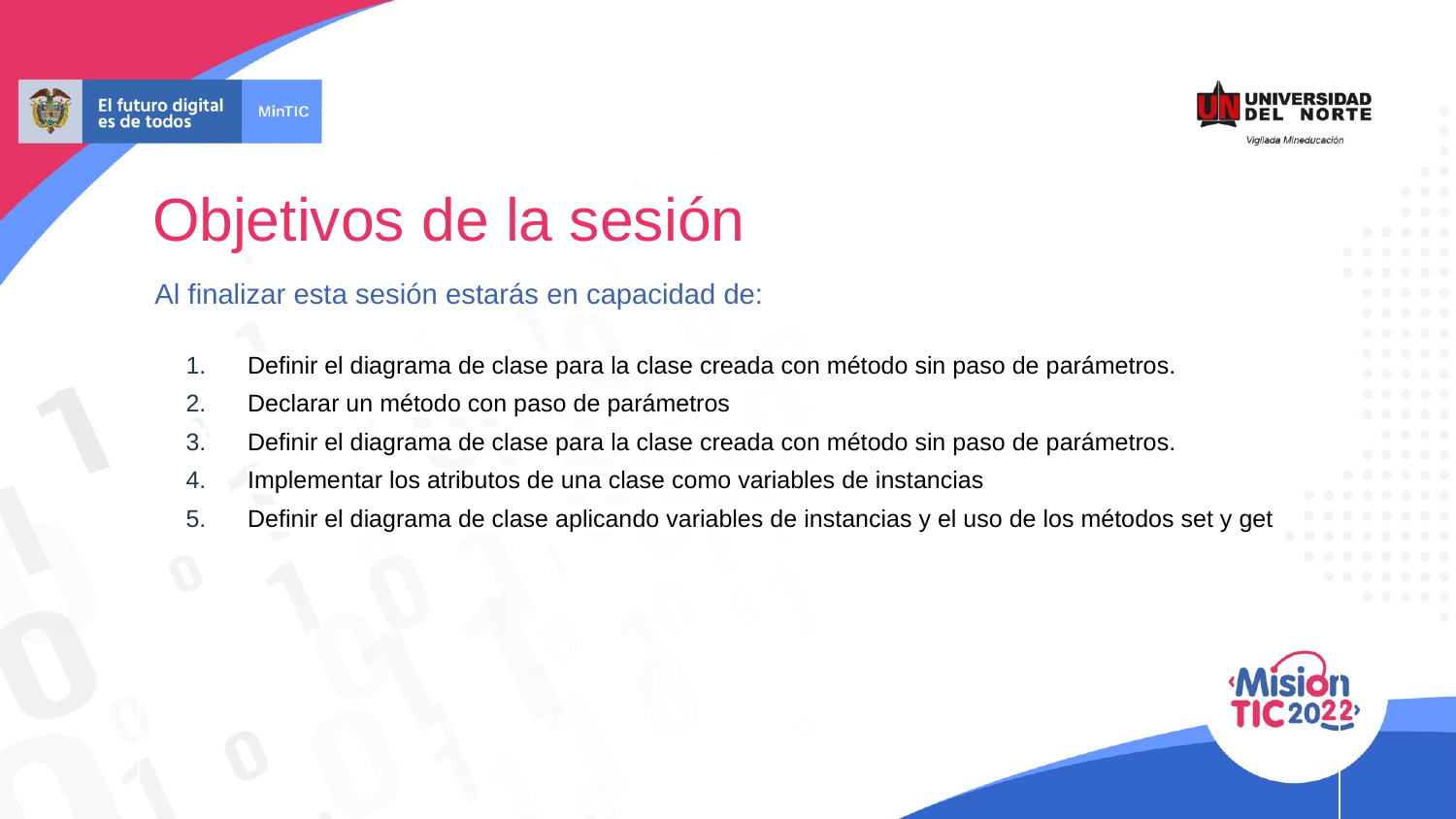

# Objetivos de la sesión
  Al finalizar esta sesión estarás en capacidad de:

Definir el diagrama de clase para la clase creada con método sin paso de parámetros.
Declarar un método con paso de parámetros
Definir el diagrama de clase para la clase creada con método sin paso de parámetros.
Implementar los atributos de una clase como variables de instancias
Definir el diagrama de clase aplicando variables de instancias y el uso de los métodos set y get